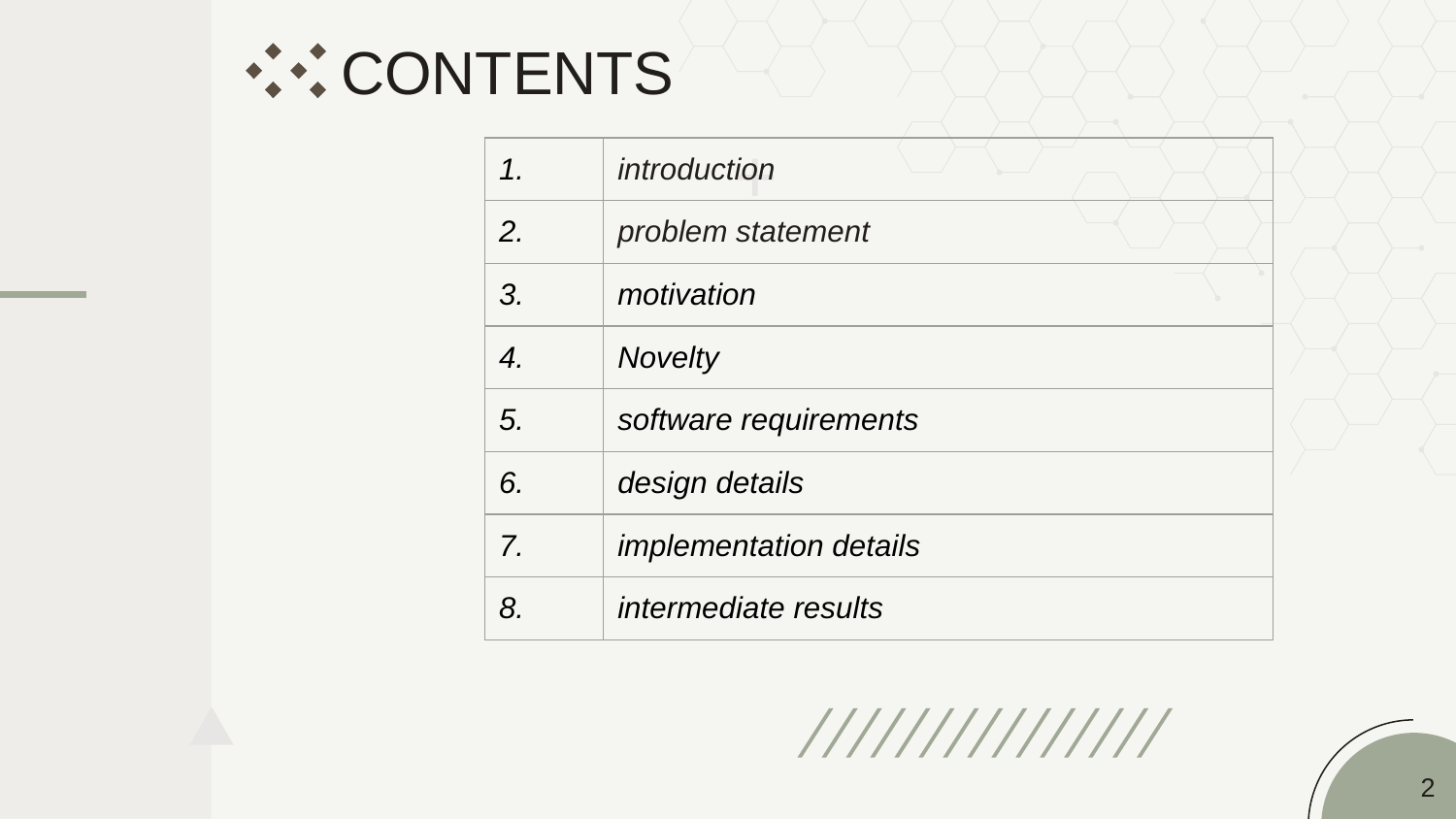

CONTENTS

| 1. | introduction |
| --- | --- |
| 2. | problem statement |
| 3. | motivation |
| 4. | Novelty |
| 5. | software requirements |
| 6. | design details |
| 7. | implementation details |
| 8. | intermediate results |

2